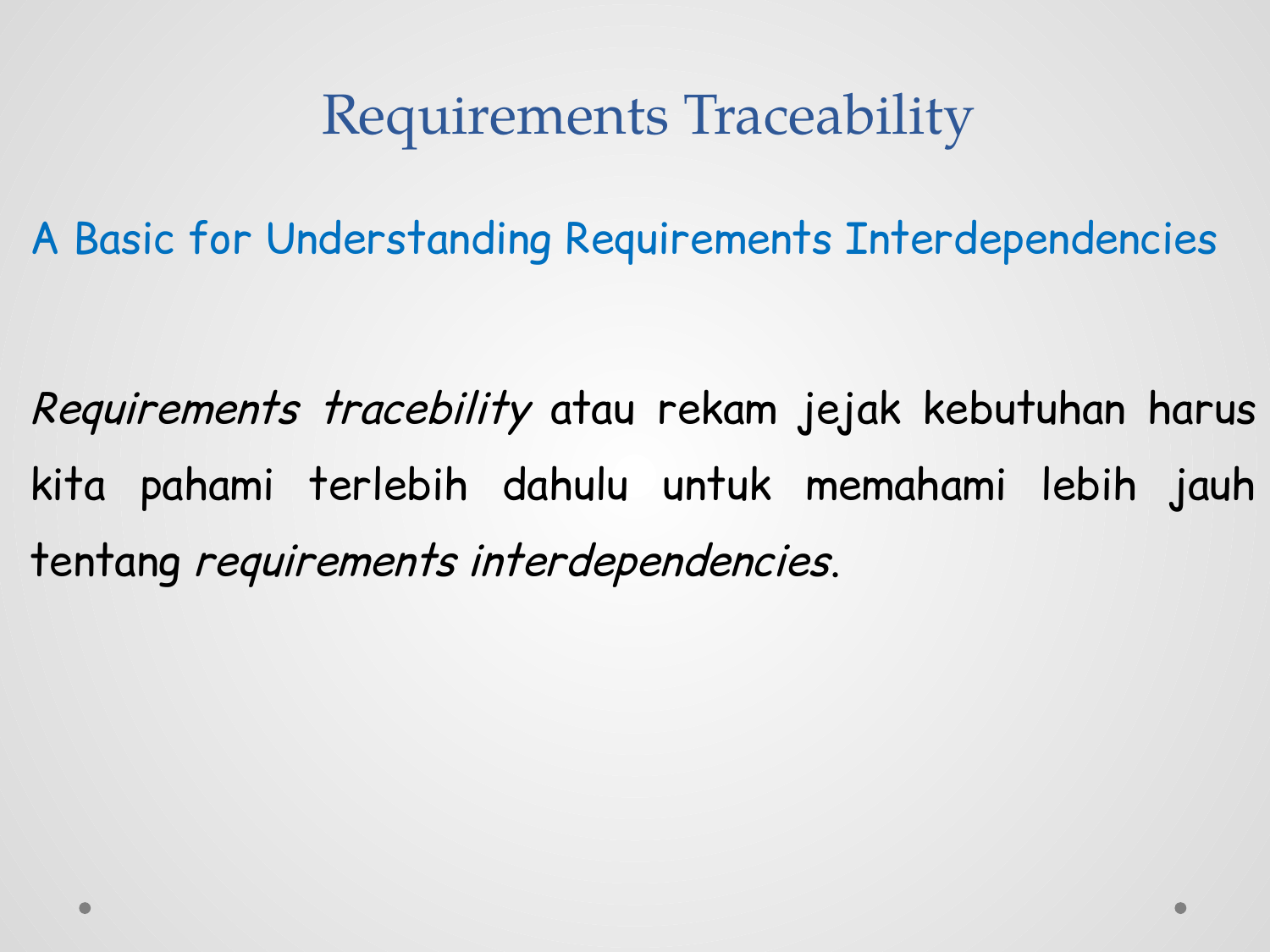

# Requirements Traceability
A Basic for Understanding Requirements Interdependencies

Requirements tracebility atau rekam jejak kebutuhan harus kita pahami terlebih dahulu untuk memahami lebih jauh tentang requirements interdependencies.